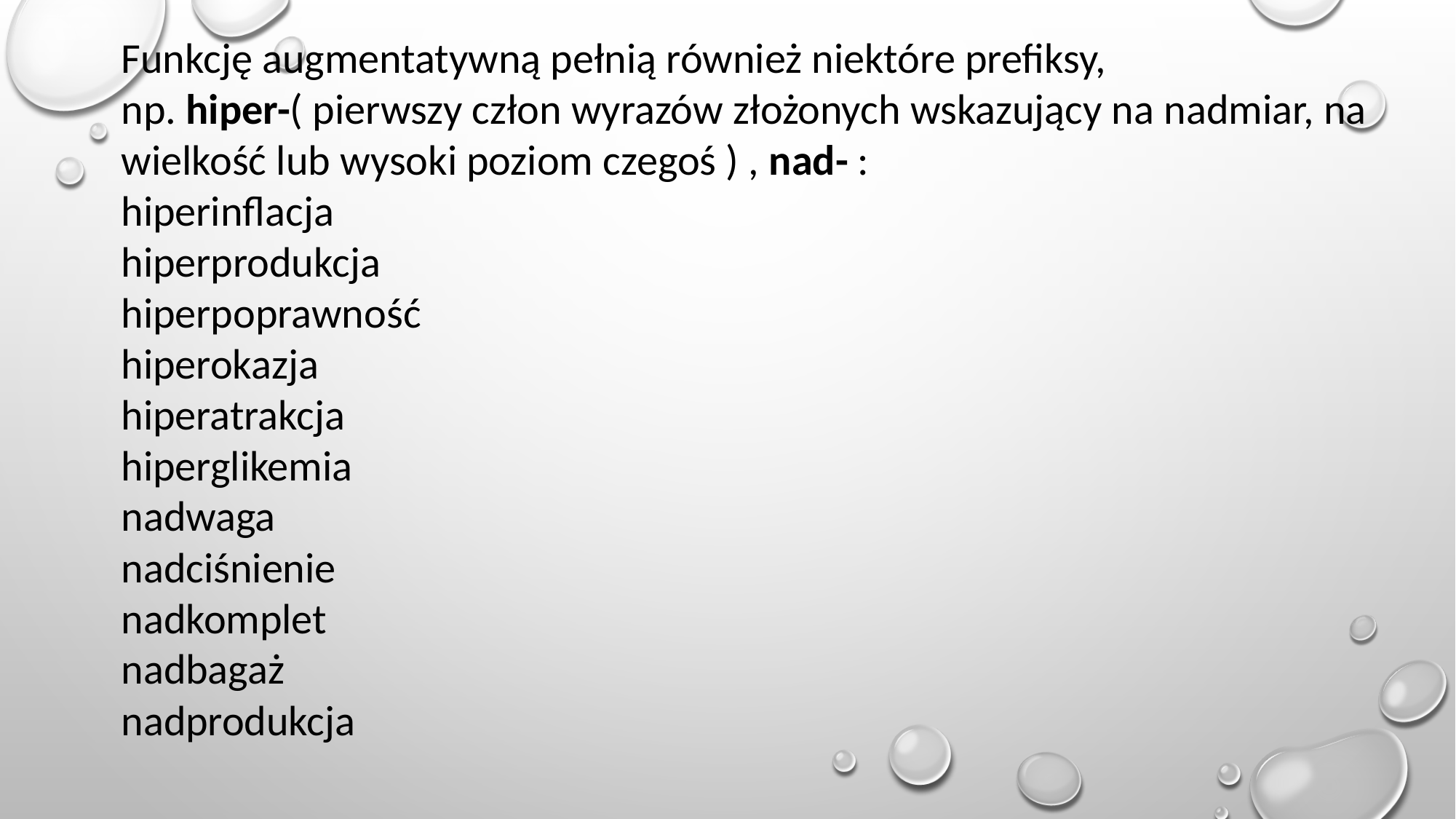

Funkcję augmentatywną pełnią również niektóre prefiksy,
np. hiper-( pierwszy człon wyrazów złożonych wskazujący na nadmiar, na wielkość lub wysoki poziom czegoś ) , nad- :
hiperinflacja
hiperprodukcja
hiperpoprawność
hiperokazja
hiperatrakcja
hiperglikemia
nadwaga
nadciśnienie
nadkomplet
nadbagaż
nadprodukcja